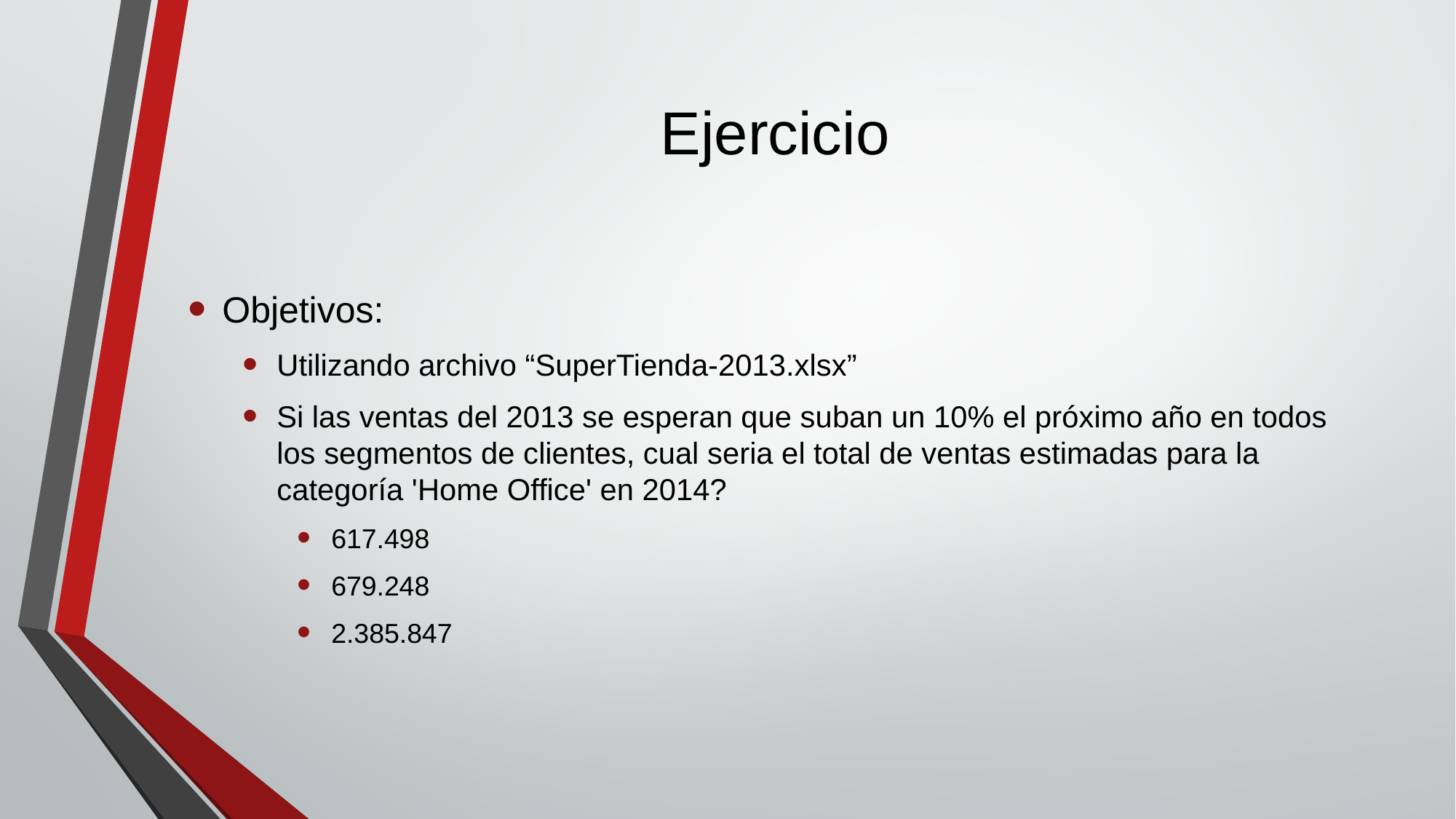

# Ejercicio
Objetivos:
Utilizando archivo “SuperTienda-2013.xlsx”
Si las ventas del 2013 se esperan que suban un 10% el próximo año en todos los segmentos de clientes, cual seria el total de ventas estimadas para la categoría 'Home Office' en 2014?
617.498
679.248
2.385.847